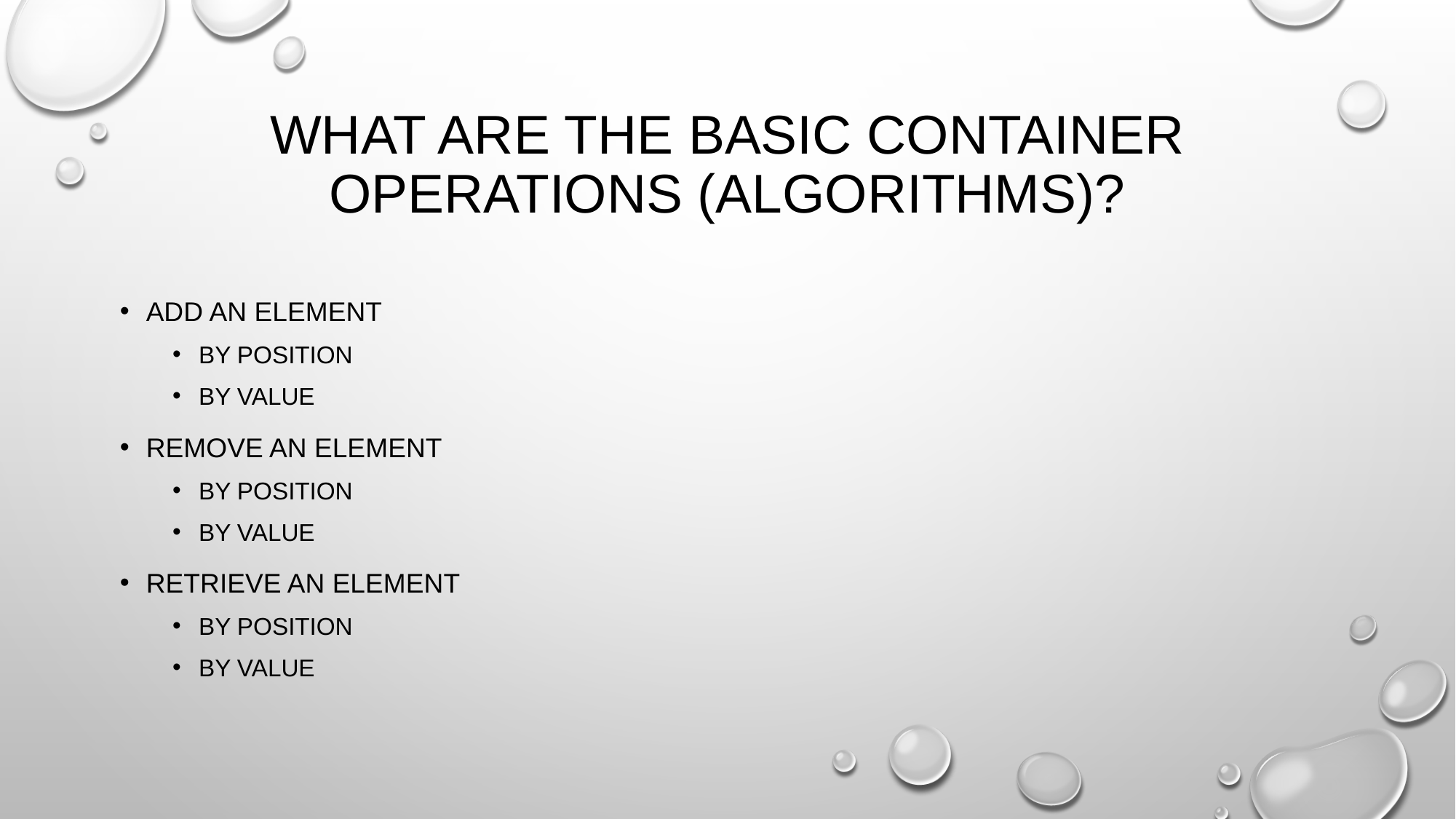

# What are the basic container operations (algorithms)?
Add an element
By position
By value
Remove an element
By position
By value
Retrieve an element
By position
By value